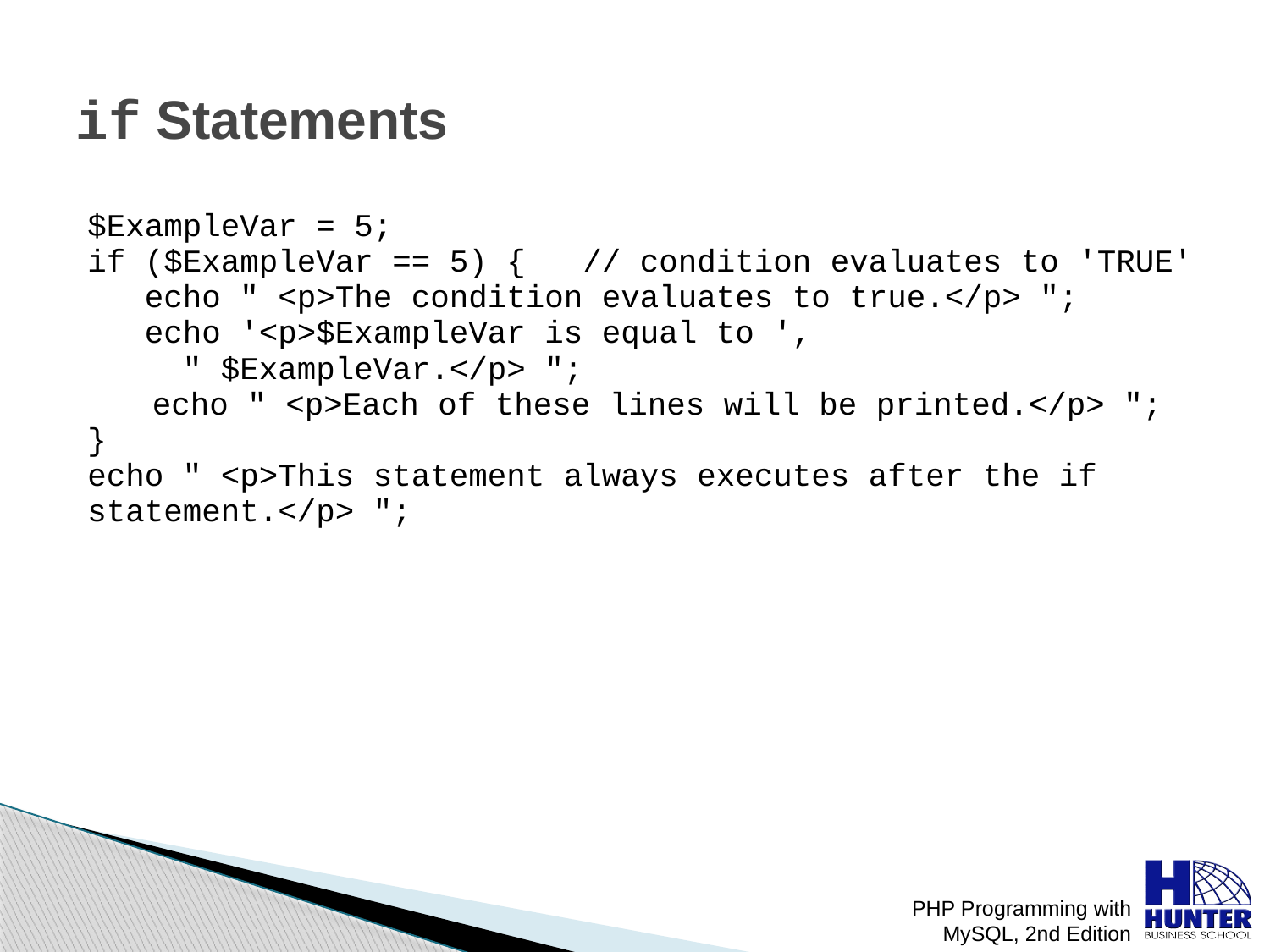

# if Statements
$ExampleVar = 5;
if ($ExampleVar == 5) {   // condition evaluates to 'TRUE'
   echo " <p>The condition evaluates to true.</p> ";
   echo '<p>$ExampleVar is equal to ',
     " $ExampleVar.</p> ";
	  echo " <p>Each of these lines will be printed.</p> ";
}
echo " <p>This statement always executes after the if
statement.</p> ";

PHP Programming with MySQL, 2nd Edition